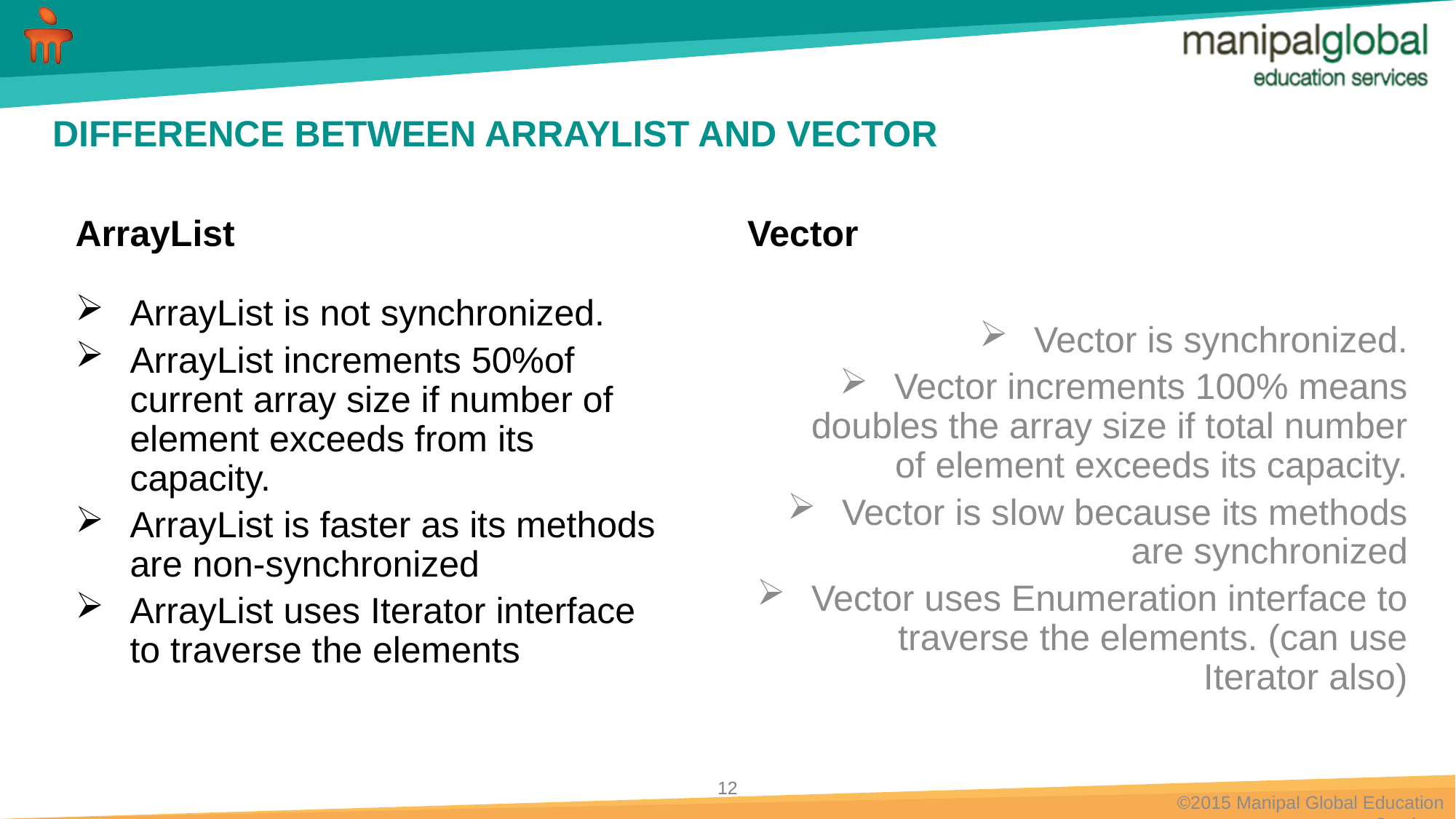

# DIFFERENCE BETWEEN ARRAYLIST AND VECTOR
ArrayList
Vector
ArrayList is not synchronized.
ArrayList increments 50%of current array size if number of element exceeds from its capacity.
ArrayList is faster as its methods are non-synchronized
ArrayList uses Iterator interface to traverse the elements
Vector is synchronized.
Vector increments 100% means doubles the array size if total number of element exceeds its capacity.
Vector is slow because its methods are synchronized
Vector uses Enumeration interface to traverse the elements. (can use Iterator also)